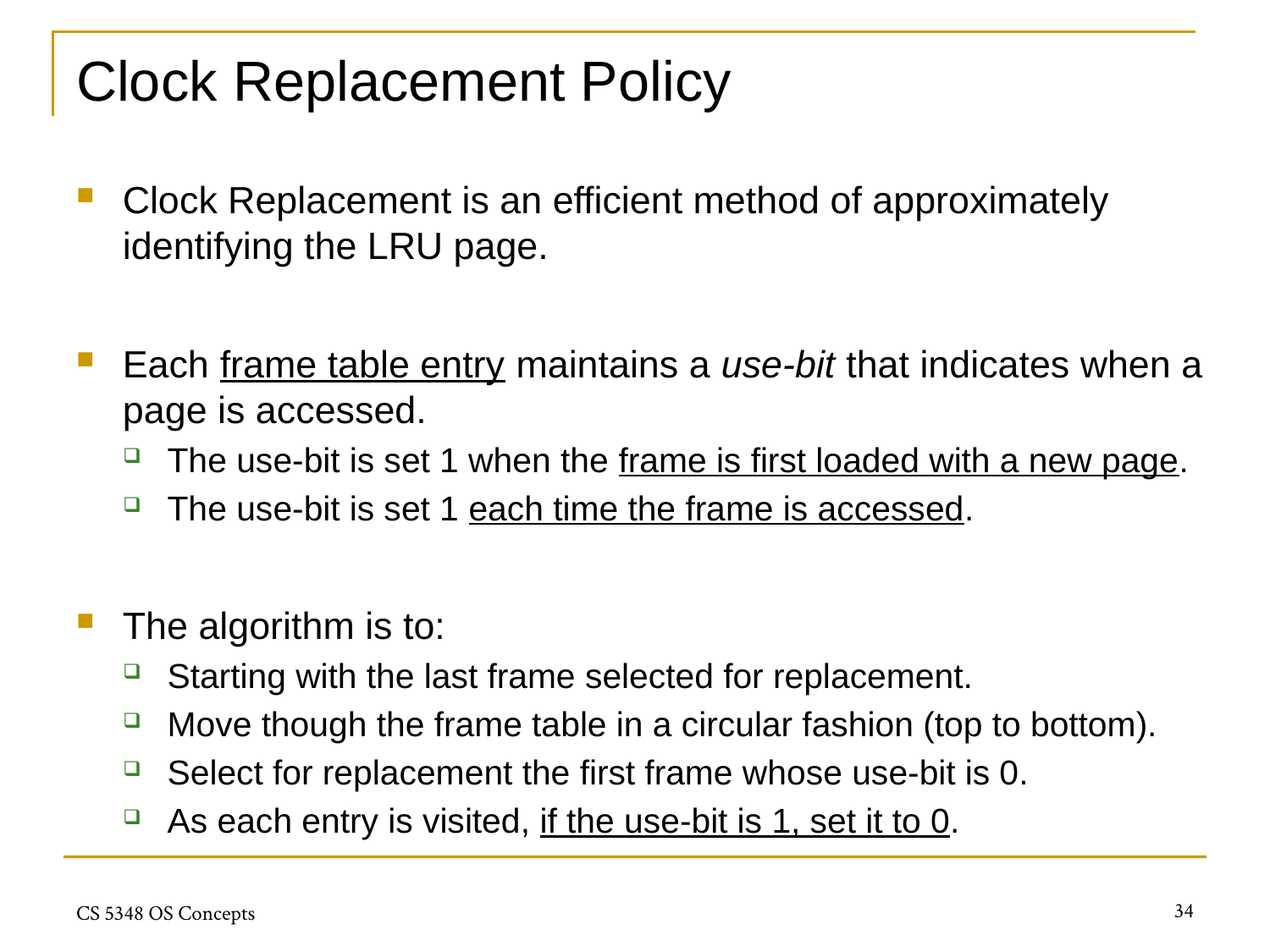

# Clock Replacement Policy
Clock Replacement is an efficient method of approximately identifying the LRU page.

Each frame table entry maintains a use-bit that indicates when a page is accessed.
The use-bit is set 1 when the frame is first loaded with a new page.
The use-bit is set 1 each time the frame is accessed.

The algorithm is to:
Starting with the last frame selected for replacement.
Move though the frame table in a circular fashion (top to bottom).
Select for replacement the first frame whose use-bit is 0.
As each entry is visited, if the use-bit is 1, set it to 0.
34
CS 5348 OS Concepts